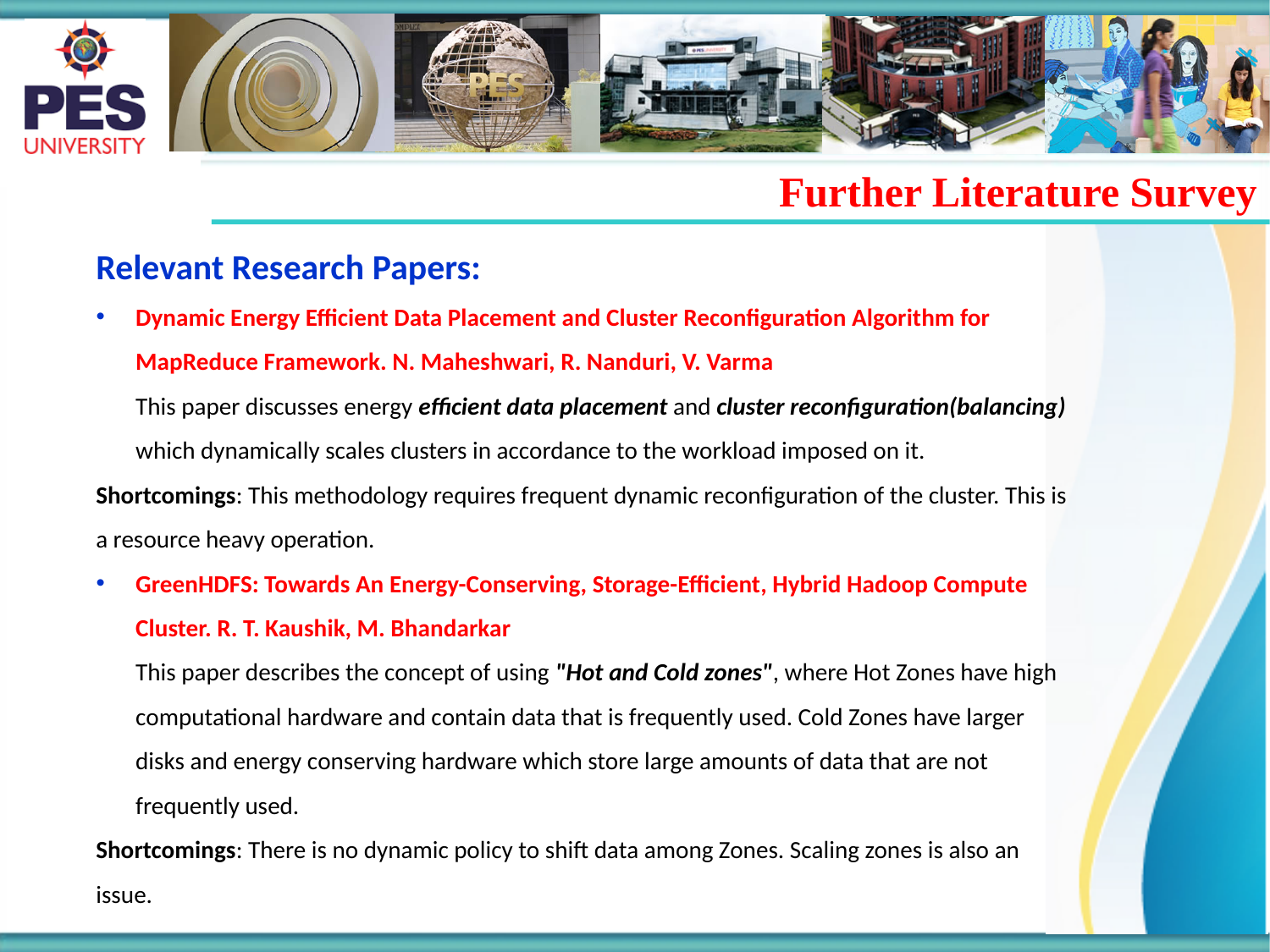

Further Literature Survey

Relevant Research Papers:
Dynamic Energy Efficient Data Placement and Cluster Reconfiguration Algorithm for MapReduce Framework. N. Maheshwari, R. Nanduri, V. Varma
This paper discusses energy efficient data placement and cluster reconfiguration(balancing) which dynamically scales clusters in accordance to the workload imposed on it.
Shortcomings: This methodology requires frequent dynamic reconfiguration of the cluster. This is a resource heavy operation.
GreenHDFS: Towards An Energy-Conserving, Storage-Efficient, Hybrid Hadoop Compute Cluster. R. T. Kaushik, M. Bhandarkar
This paper describes the concept of using "Hot and Cold zones", where Hot Zones have high computational hardware and contain data that is frequently used. Cold Zones have larger disks and energy conserving hardware which store large amounts of data that are not frequently used.
Shortcomings: There is no dynamic policy to shift data among Zones. Scaling zones is also an issue.